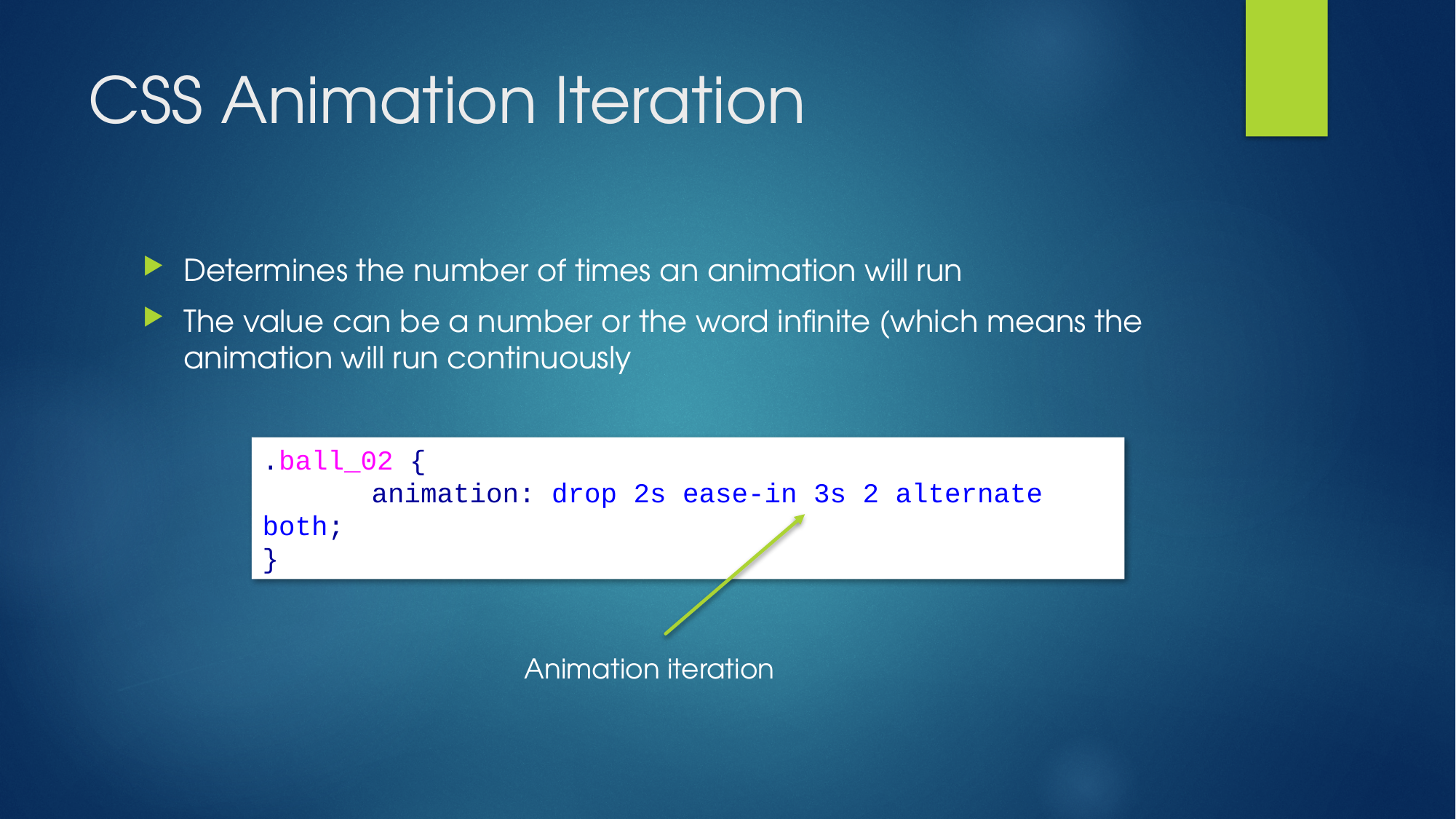

# CSS Animation Iteration
Determines the number of times an animation will run
The value can be a number or the word infinite (which means the animation will run continuously
.ball_02 {
	animation: drop 2s ease-in 3s 2 alternate both;
}
Animation iteration